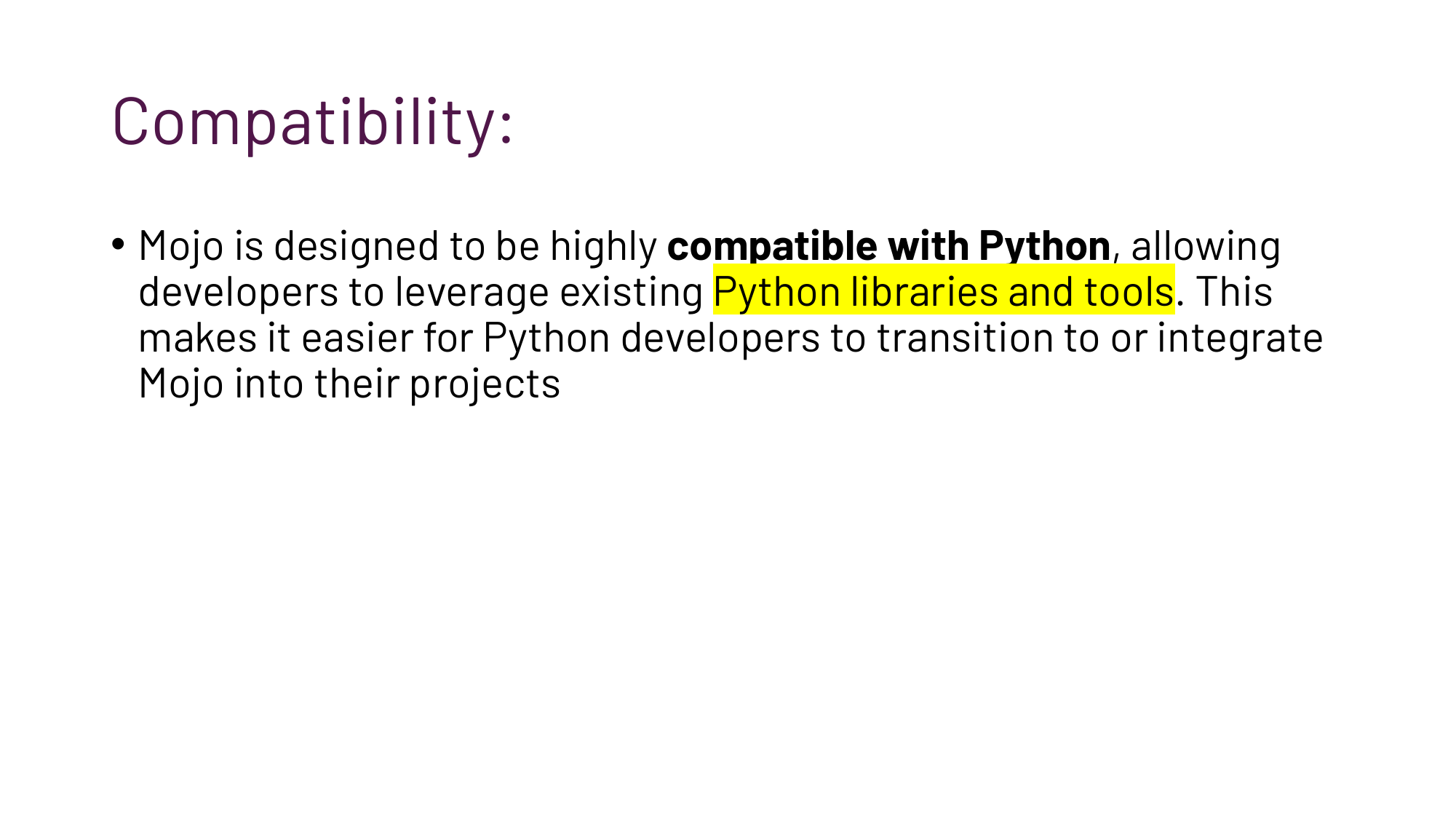

# Compatibility:
Mojo is designed to be highly compatible with Python, allowing developers to leverage existing Python libraries and tools. This makes it easier for Python developers to transition to or integrate Mojo into their projects